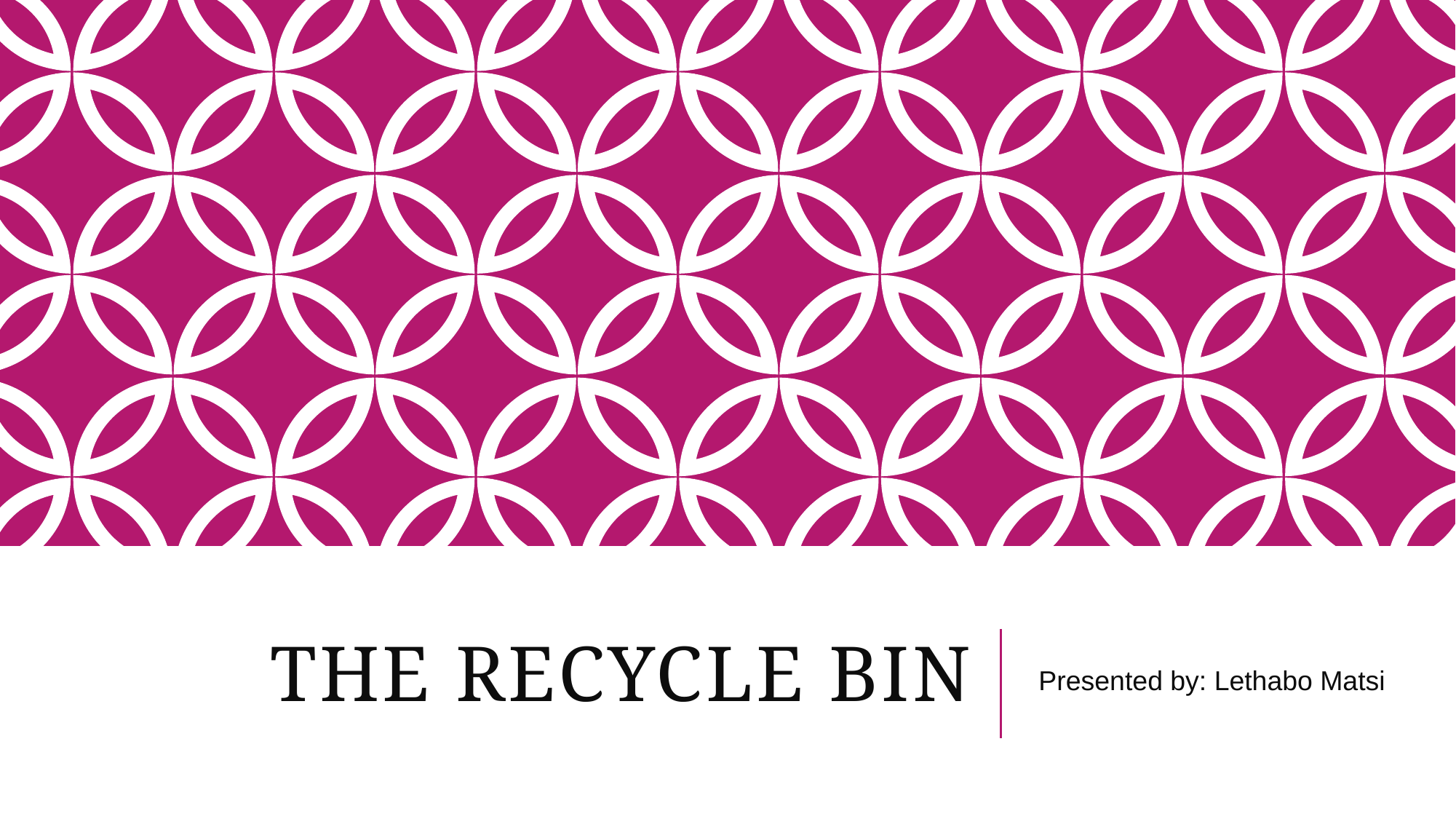

# THE RECYCLE BIN
Presented by: Lethabo Matsi